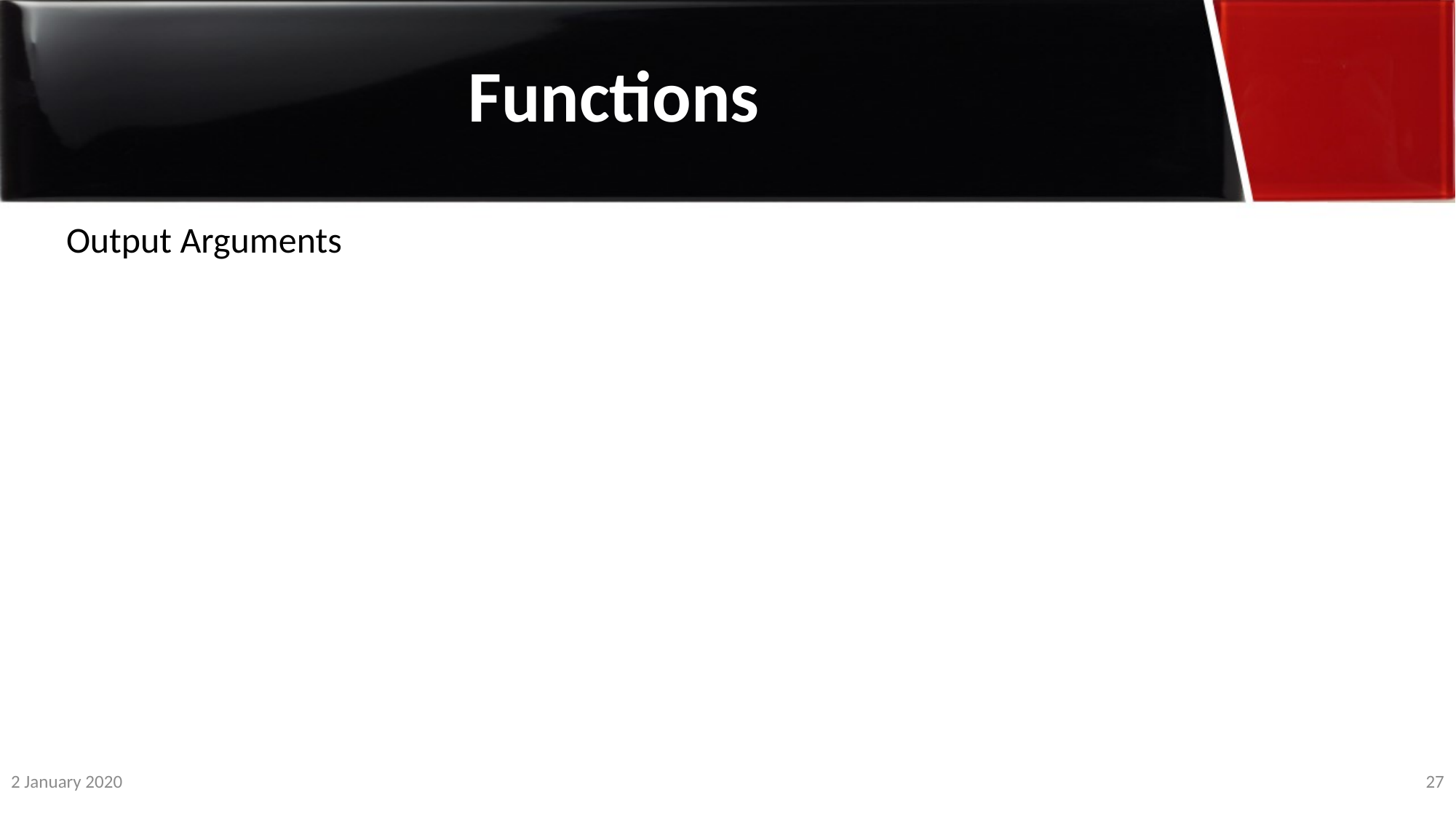

Functions
Output Arguments

2 January 2020
27